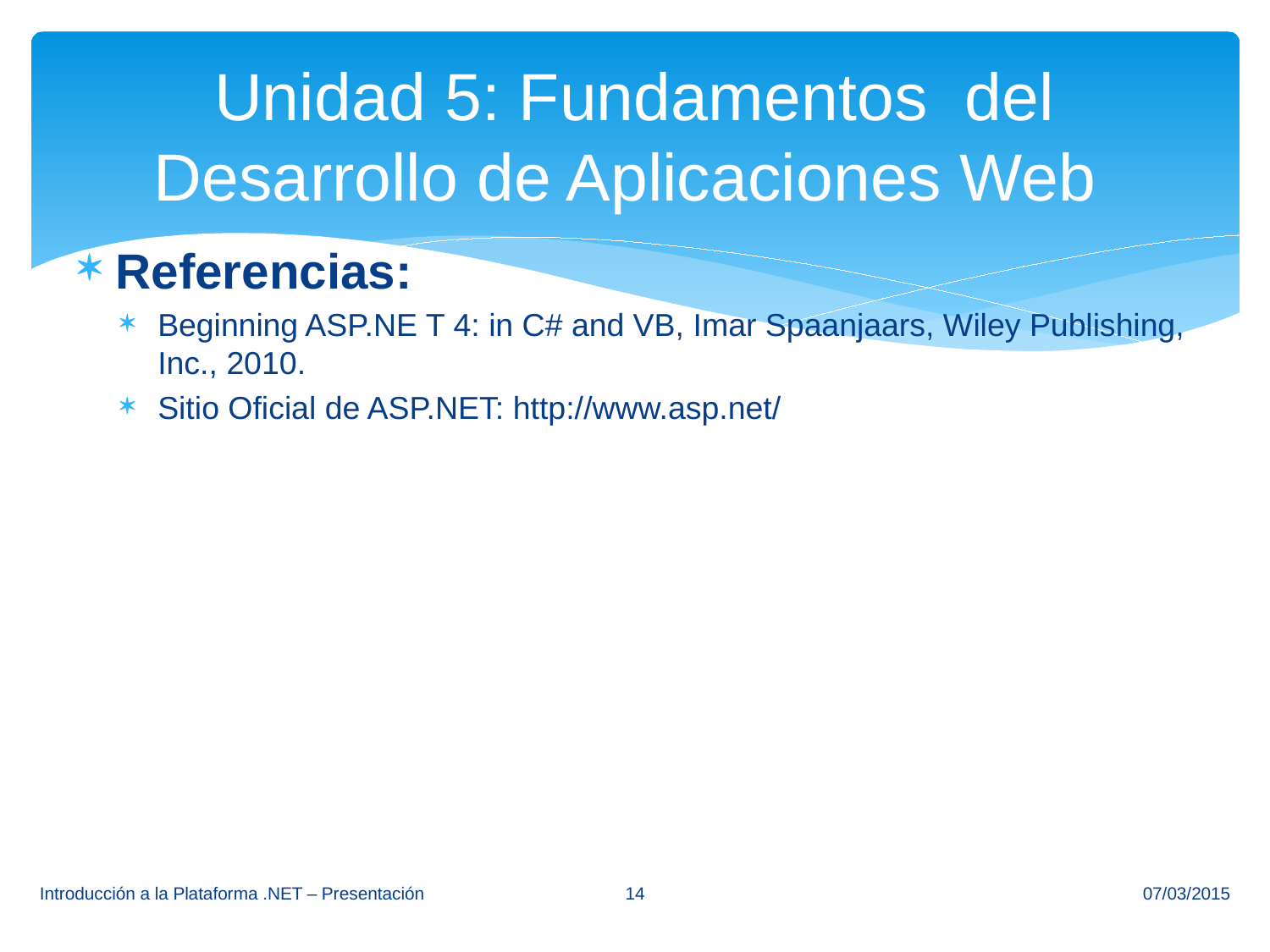

# Unidad 5: Fundamentos  del Desarrollo de Aplicaciones Web
Referencias:
Beginning ASP.NE T 4: in C# and VB, Imar Spaanjaars, Wiley Publishing, Inc., 2010.
Sitio Oficial de ASP.NET: http://www.asp.net/
14
Introducción a la Plataforma .NET – Presentación
07/03/2015